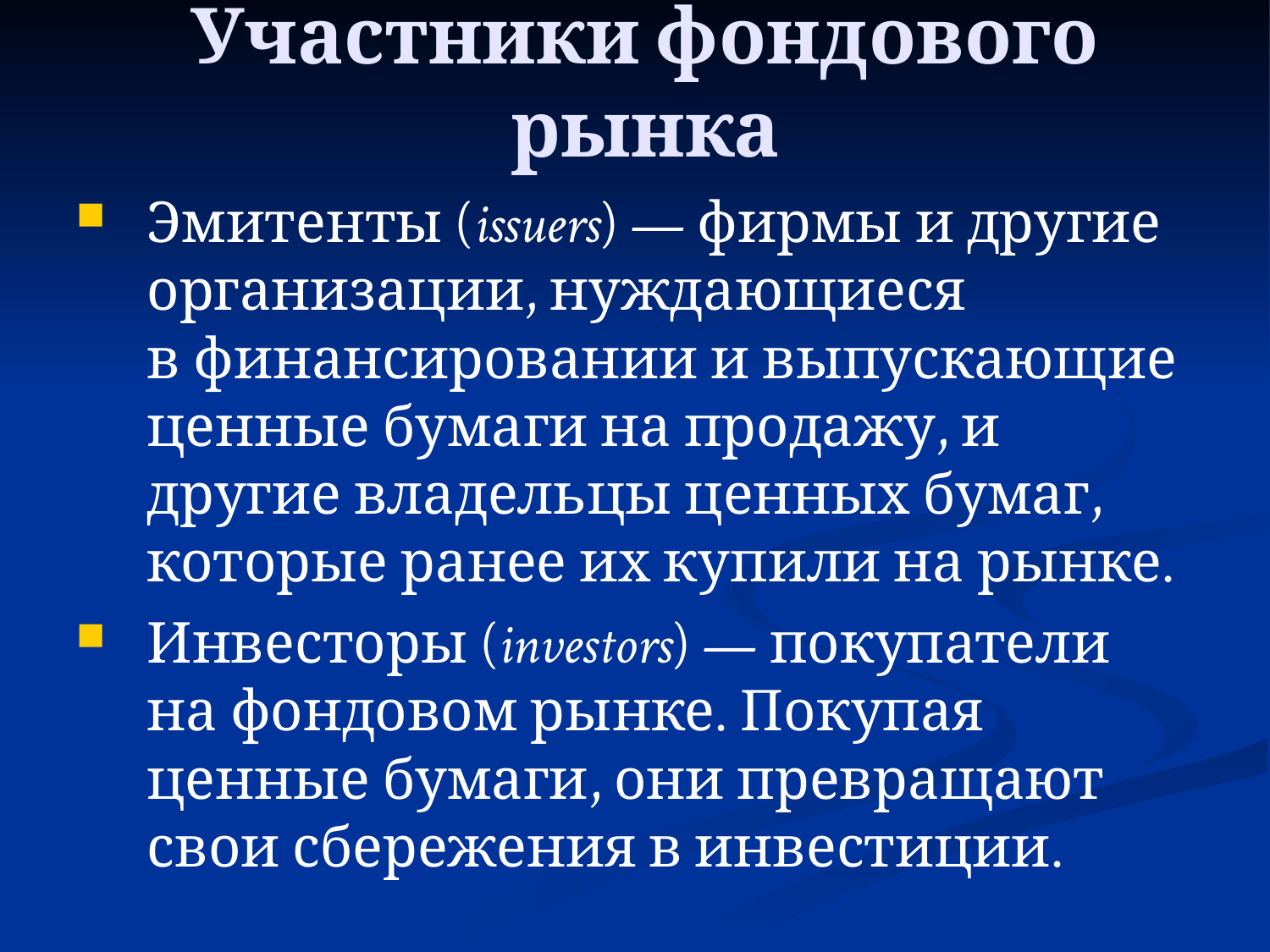

Участники фондового рынка
Эмитенты (issuers) — фирмы и другие организации, нуждающиеся
в финансировании и выпускающие ценные бумаги на продажу, и другие владельцы ценных бумаг, которые ранее их купили на рынке.
Инвесторы (investors) — покупатели
на фондовом рынке. Покупая ценные бумаги, они превращают свои сбережения в инвестиции.